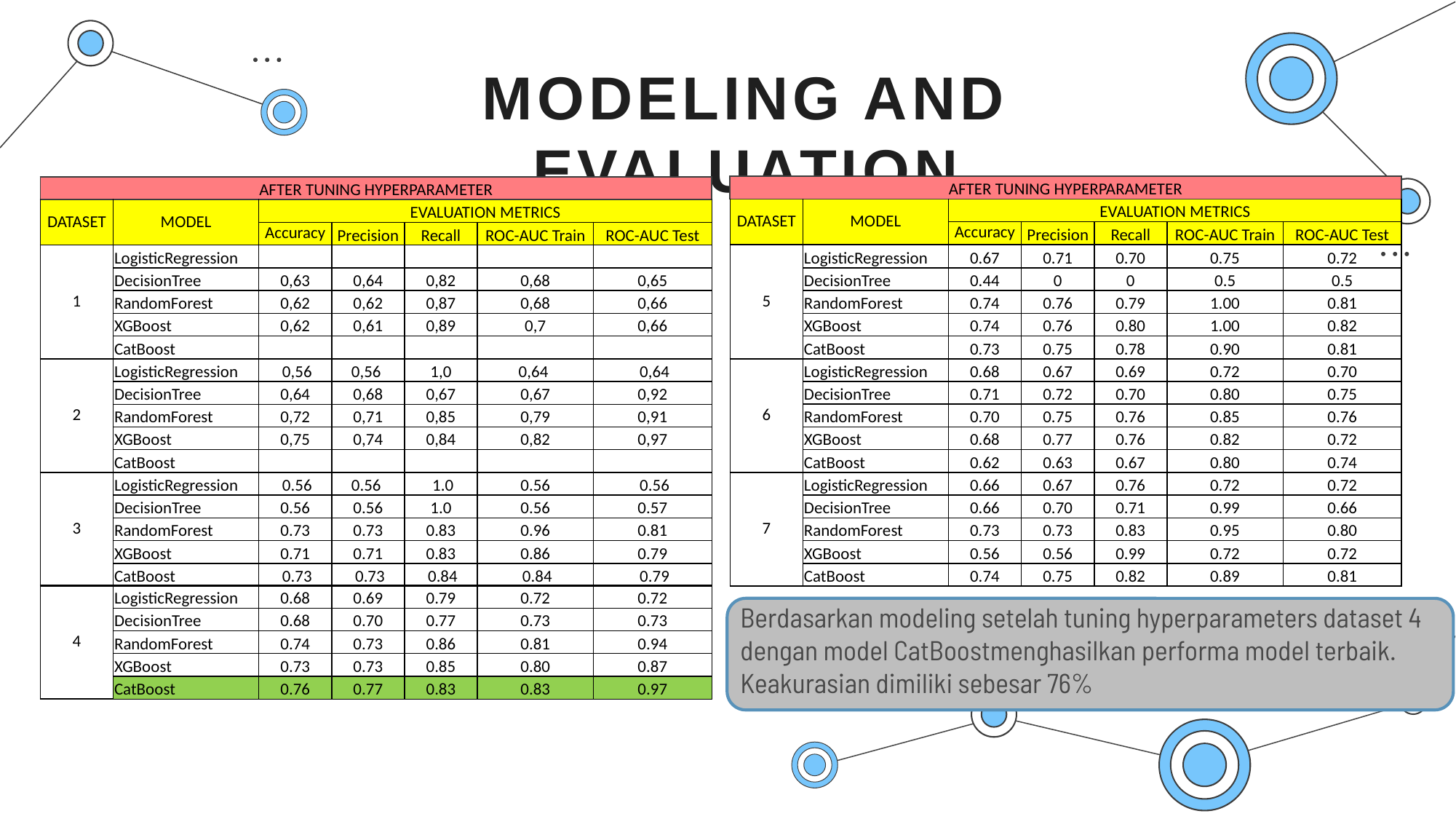

# MODELING AND EVALUATION
| AFTER TUNING HYPERPARAMETER |  |  |  |  |  |  |
| --- | --- | --- | --- | --- | --- | --- |
| DATASET | MODEL | EVALUATION METRICS |  |  |  |  |
|  |  | Accuracy | Precision | Recall | ROC-AUC Train | ROC-AUC Test |
| AFTER TUNING HYPERPARAMETER |  |  |  |  |  |  |
| --- | --- | --- | --- | --- | --- | --- |
| DATASET | MODEL | EVALUATION METRICS |  |  |  |  |
|  |  | Accuracy | Precision | Recall | ROC-AUC Train | ROC-AUC Test |
| 1 | LogisticRegression |  |  |  |  |  |
|  | DecisionTree | 0,63 | 0,64 | 0,82 | 0,68 | 0,65 |
|  | RandomForest | 0,62 | 0,62 | 0,87 | 0,68 | 0,66 |
|  | XGBoost | 0,62 | 0,61 | 0,89 | 0,7 | 0,66 |
|  | CatBoost |  |  |  |  |  |
| 5 | LogisticRegression | 0.67 | 0.71 | 0.70 | 0.75 | 0.72 |
| --- | --- | --- | --- | --- | --- | --- |
|  | DecisionTree | 0.44 | 0 | 0 | 0.5 | 0.5 |
|  | RandomForest | 0.74 | 0.76 | 0.79 | 1.00 | 0.81 |
|  | XGBoost | 0.74 | 0.76 | 0.80 | 1.00 | 0.82 |
|  | CatBoost | 0.73 | 0.75 | 0.78 | 0.90 | 0.81 |
| 6 | LogisticRegression | 0.68 | 0.67 | 0.69 | 0.72 | 0.70 |
| --- | --- | --- | --- | --- | --- | --- |
|  | DecisionTree | 0.71 | 0.72 | 0.70 | 0.80 | 0.75 |
|  | RandomForest | 0.70 | 0.75 | 0.76 | 0.85 | 0.76 |
|  | XGBoost | 0.68 | 0.77 | 0.76 | 0.82 | 0.72 |
|  | CatBoost | 0.62 | 0.63 | 0.67 | 0.80 | 0.74 |
| 2 | LogisticRegression | 0,56 | 0,56 | 1,0 | 0,64 | 0,64 |
| --- | --- | --- | --- | --- | --- | --- |
|  | DecisionTree | 0,64 | 0,68 | 0,67 | 0,67 | 0,92 |
|  | RandomForest | 0,72 | 0,71 | 0,85 | 0,79 | 0,91 |
|  | XGBoost | 0,75 | 0,74 | 0,84 | 0,82 | 0,97 |
|  | CatBoost |  |  |  |  |  |
| 3 | LogisticRegression | 0.56 | 0.56 | 1.0 | 0.56 | 0.56 |
| --- | --- | --- | --- | --- | --- | --- |
|  | DecisionTree | 0.56 | 0.56 | 1.0 | 0.56 | 0.57 |
|  | RandomForest | 0.73 | 0.73 | 0.83 | 0.96 | 0.81 |
|  | XGBoost | 0.71 | 0.71 | 0.83 | 0.86 | 0.79 |
|  | CatBoost | 0.73 | 0.73 | 0.84 | 0.84 | 0.79 |
| 7 | LogisticRegression | 0.66 | 0.67 | 0.76 | 0.72 | 0.72 |
| --- | --- | --- | --- | --- | --- | --- |
|  | DecisionTree | 0.66 | 0.70 | 0.71 | 0.99 | 0.66 |
|  | RandomForest | 0.73 | 0.73 | 0.83 | 0.95 | 0.80 |
|  | XGBoost | 0.56 | 0.56 | 0.99 | 0.72 | 0.72 |
|  | CatBoost | 0.74 | 0.75 | 0.82 | 0.89 | 0.81 |
| 4 | LogisticRegression | 0.68 | 0.69 | 0.79 | 0.72 | 0.72 |
| --- | --- | --- | --- | --- | --- | --- |
|  | DecisionTree | 0.68 | 0.70 | 0.77 | 0.73 | 0.73 |
|  | RandomForest | 0.74 | 0.73 | 0.86 | 0.81 | 0.94 |
|  | XGBoost | 0.73 | 0.73 | 0.85 | 0.80 | 0.87 |
|  | CatBoost | 0.76 | 0.77 | 0.83 | 0.83 | 0.97 |
Berdasarkan modeling setelah tuning hyperparameters dataset 4 dengan model CatBoostmenghasilkan performa model terbaik. Keakurasian dimiliki sebesar 76%